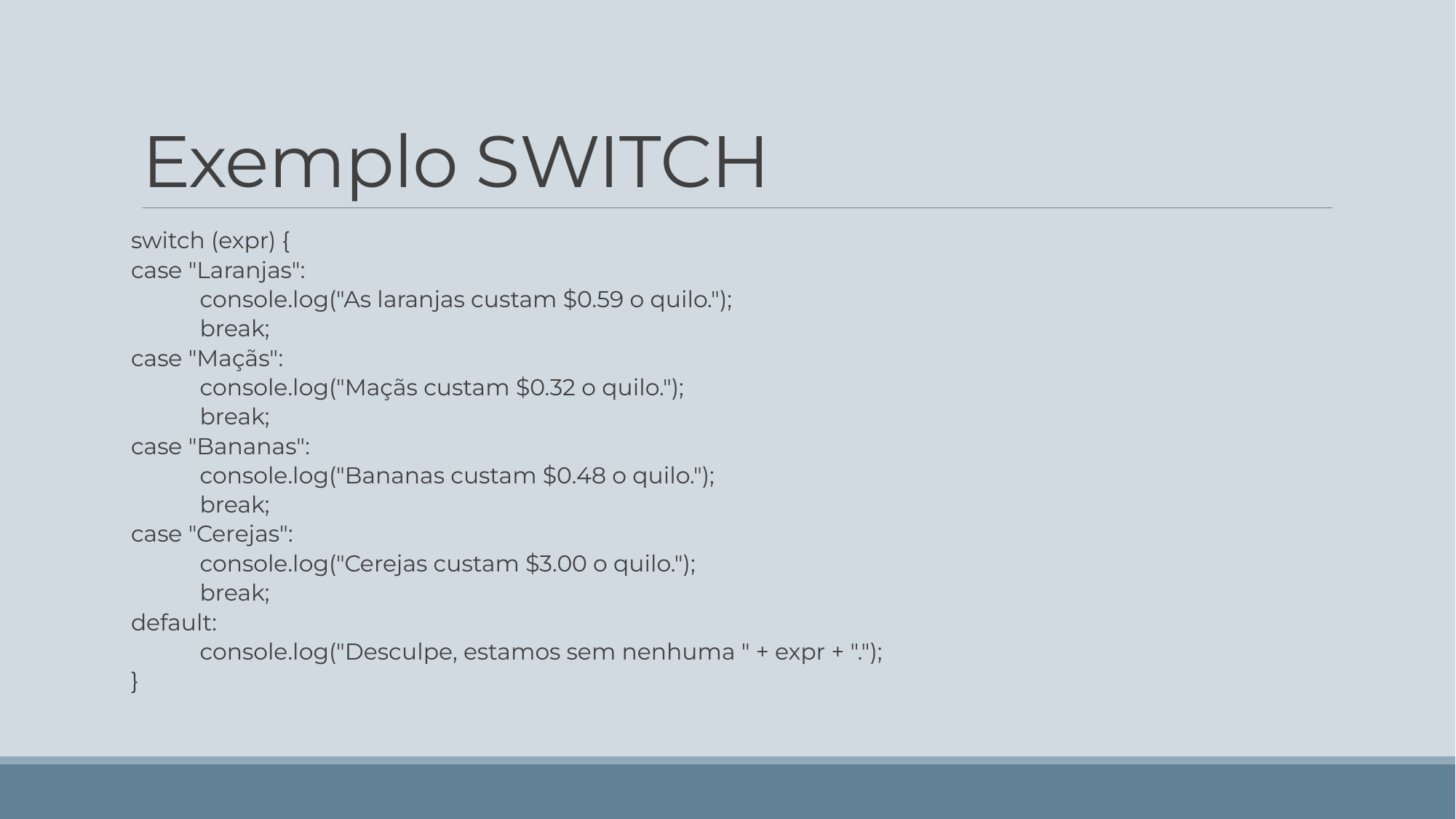

# Exemplo SWITCH
switch (expr) {
case "Laranjas":
	console.log("As laranjas custam $0.59 o quilo.");
	break;
case "Maçãs":
	console.log("Maçãs custam $0.32 o quilo.");
	break;
case "Bananas":
	console.log("Bananas custam $0.48 o quilo.");
	break;
case "Cerejas":
	console.log("Cerejas custam $3.00 o quilo.");
	break;
default:
	console.log("Desculpe, estamos sem nenhuma " + expr + ".");
}